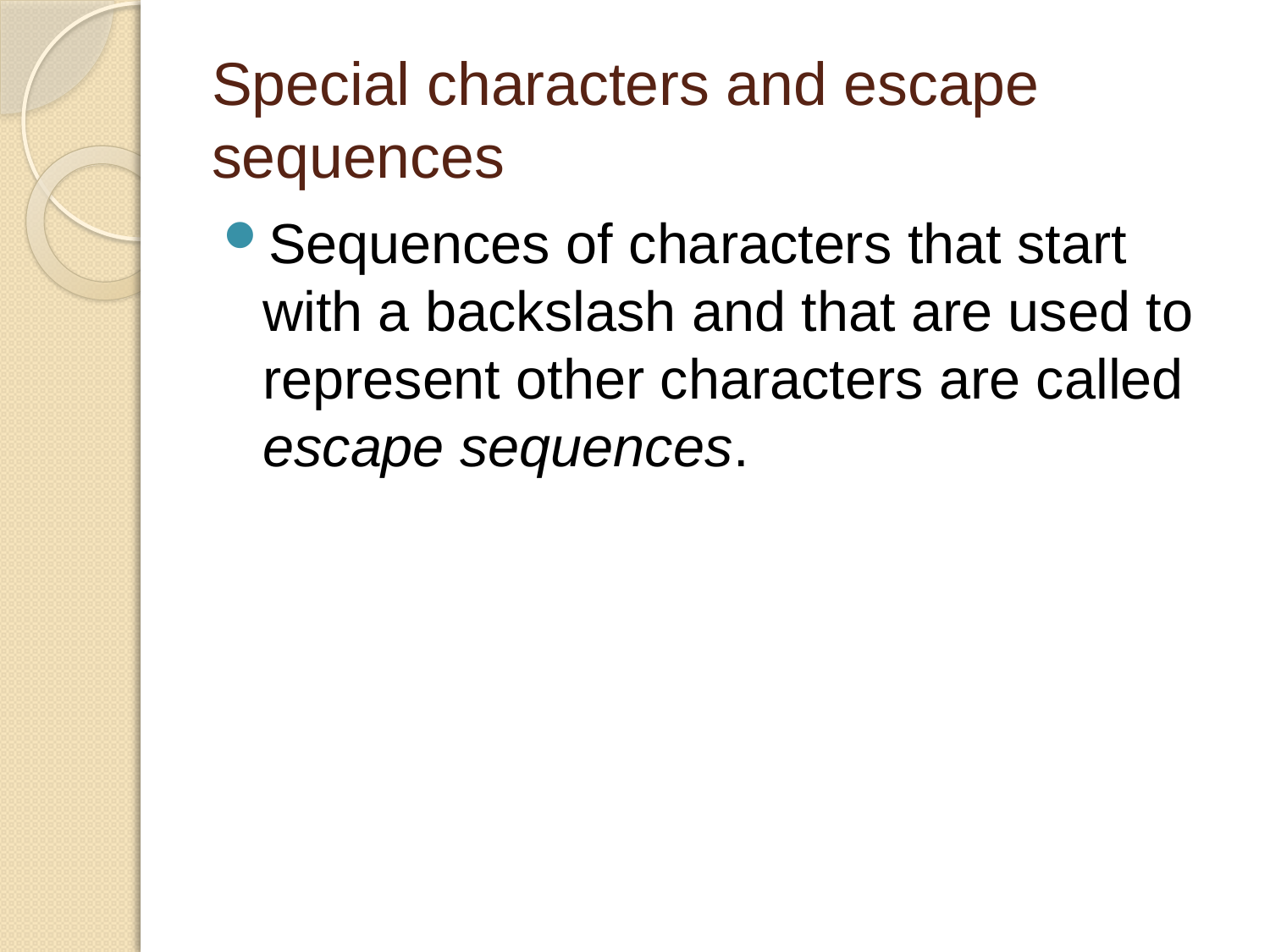

# Special characters and escape sequences
Sequences of characters that start with a backslash and that are used to represent other characters are called escape sequences.